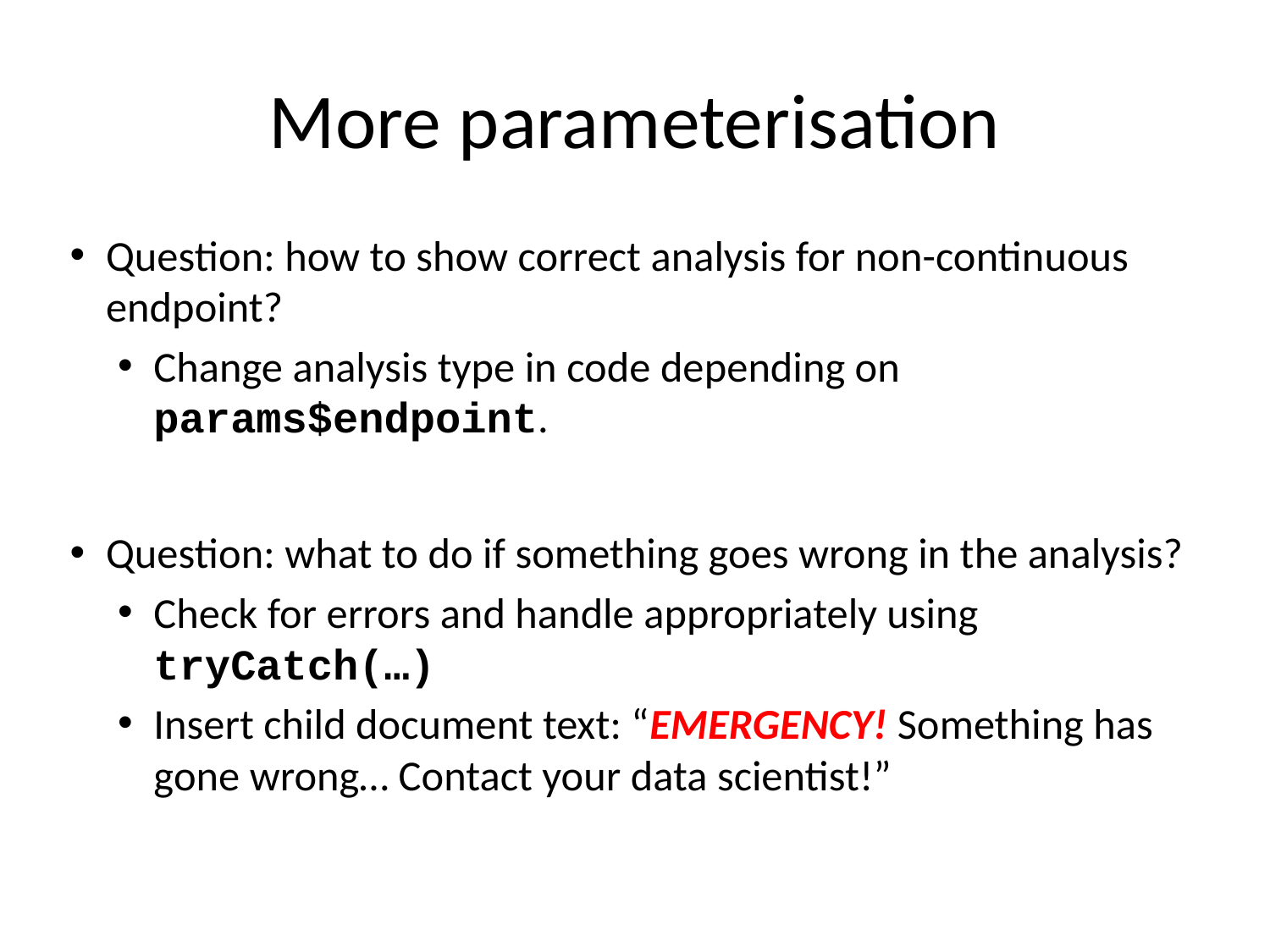

# More parameterisation
Question: how to show correct analysis for non-continuous endpoint?
Change analysis type in code depending on params$endpoint.

Question: what to do if something goes wrong in the analysis?
Check for errors and handle appropriately using tryCatch(…)
Insert child document text: “EMERGENCY! Something has gone wrong… Contact your data scientist!”